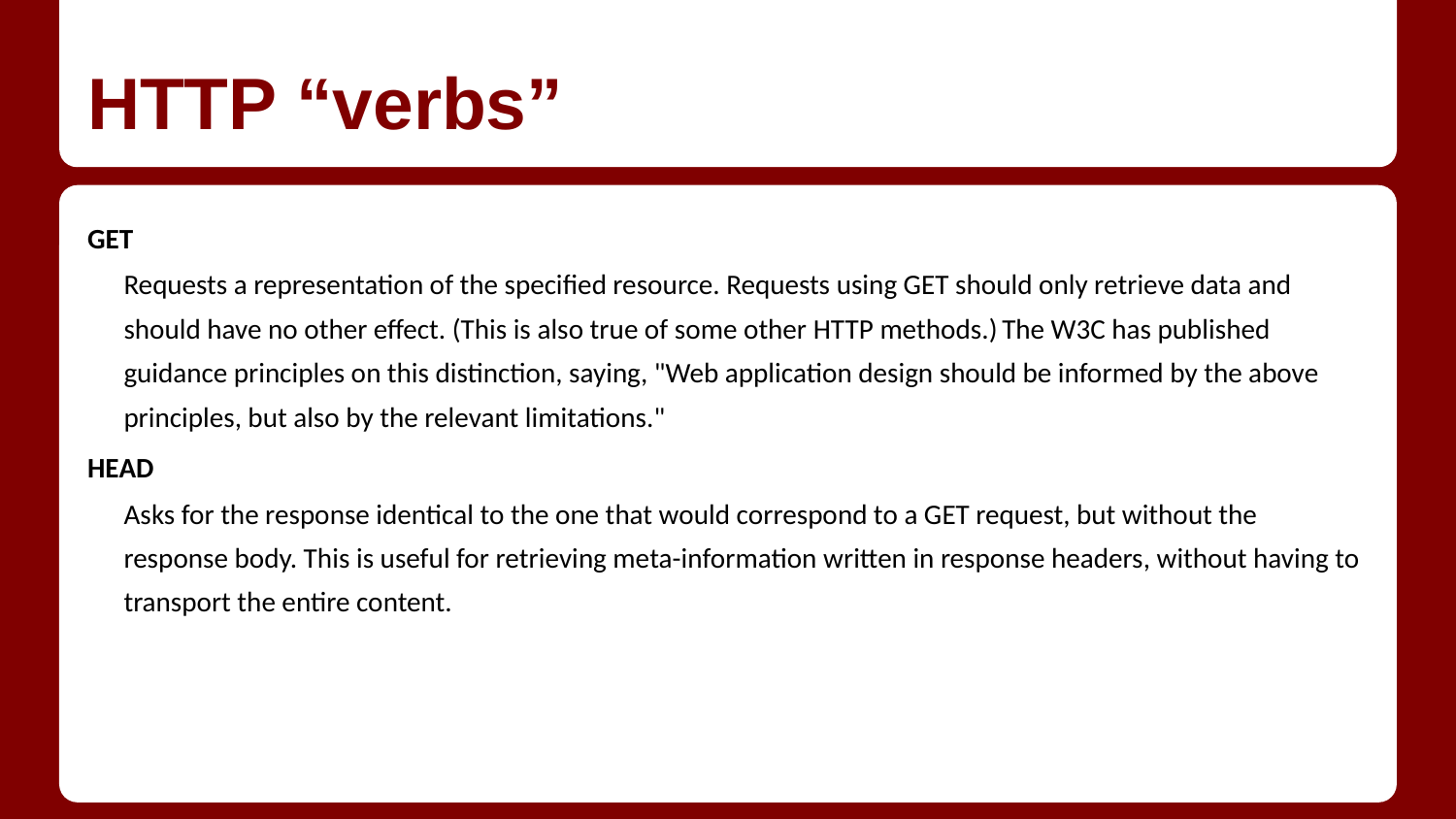

# HTTP “verbs”
GET
Requests a representation of the specified resource. Requests using GET should only retrieve data and should have no other effect. (This is also true of some other HTTP methods.) The W3C has published guidance principles on this distinction, saying, "Web application design should be informed by the above principles, but also by the relevant limitations."
HEAD
Asks for the response identical to the one that would correspond to a GET request, but without the response body. This is useful for retrieving meta-information written in response headers, without having to transport the entire content.